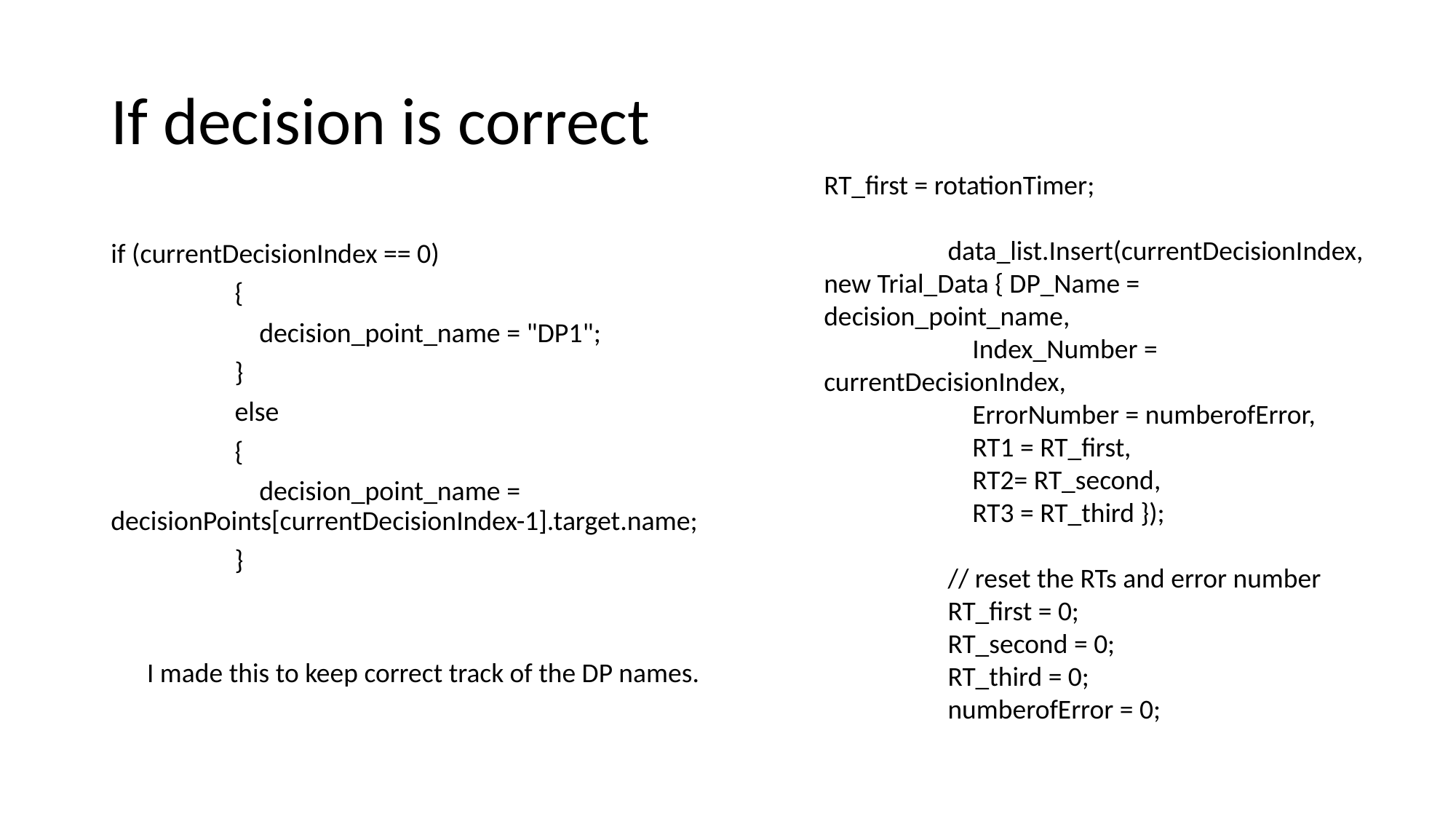

# If decision is correct
RT_first = rotationTimer;

                    data_list.Insert(currentDecisionIndex, new Trial_Data { DP_Name = decision_point_name,
                        Index_Number = currentDecisionIndex,
                        ErrorNumber = numberofError,
                        RT1 = RT_first,
                        RT2= RT_second,
                        RT3 = RT_third });

                    // reset the RTs and error number
                    RT_first = 0;
                    RT_second = 0;
                    RT_third = 0;
                    numberofError = 0;
if (currentDecisionIndex == 0)
                    {
                        decision_point_name = "DP1";
                    }
                    else
                    {
                        decision_point_name = decisionPoints[currentDecisionIndex-1].target.name;
                    }
I made this to keep correct track of the DP names.